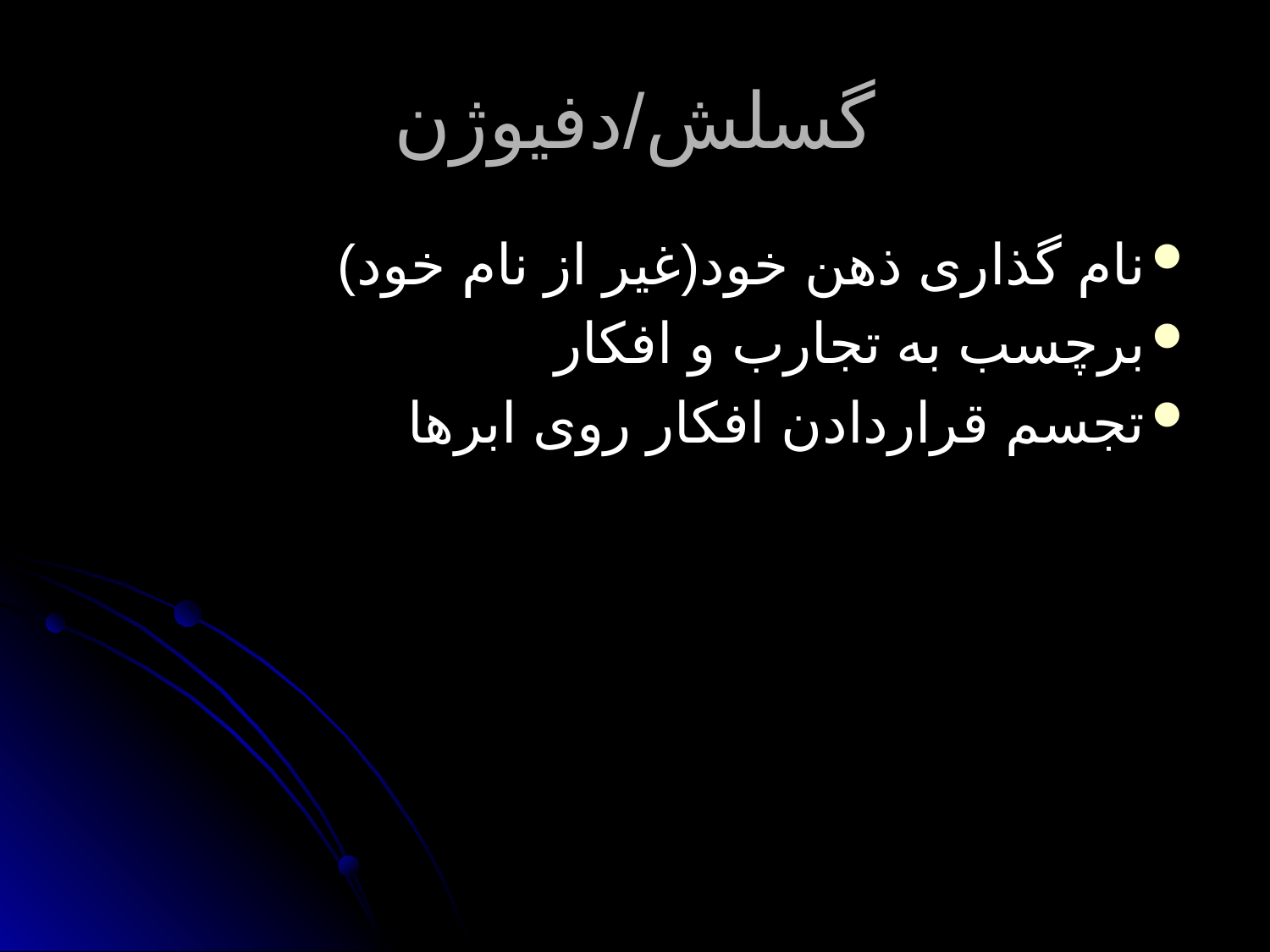

# گسلش/دفیوژن
نام گذاری ذهن خود(غیر از نام خود)
برچسب به تجارب و افکار
تجسم قراردادن افکار روی ابرها